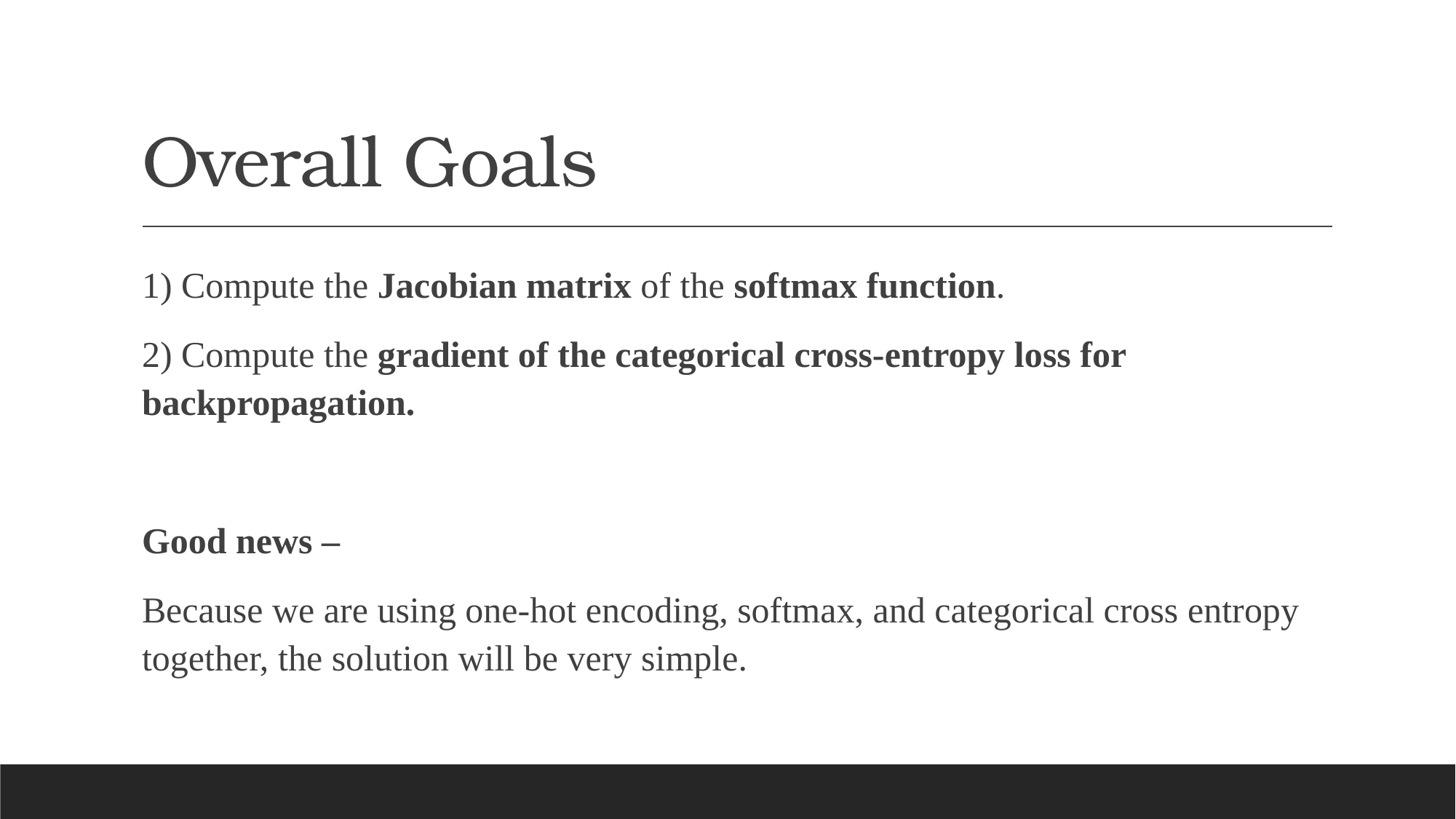

# Overall Goals
1) Compute the Jacobian matrix of the softmax function.
2) Compute the gradient of the categorical cross-entropy loss for backpropagation.

Good news –
Because we are using one-hot encoding, softmax, and categorical cross entropy together, the solution will be very simple.